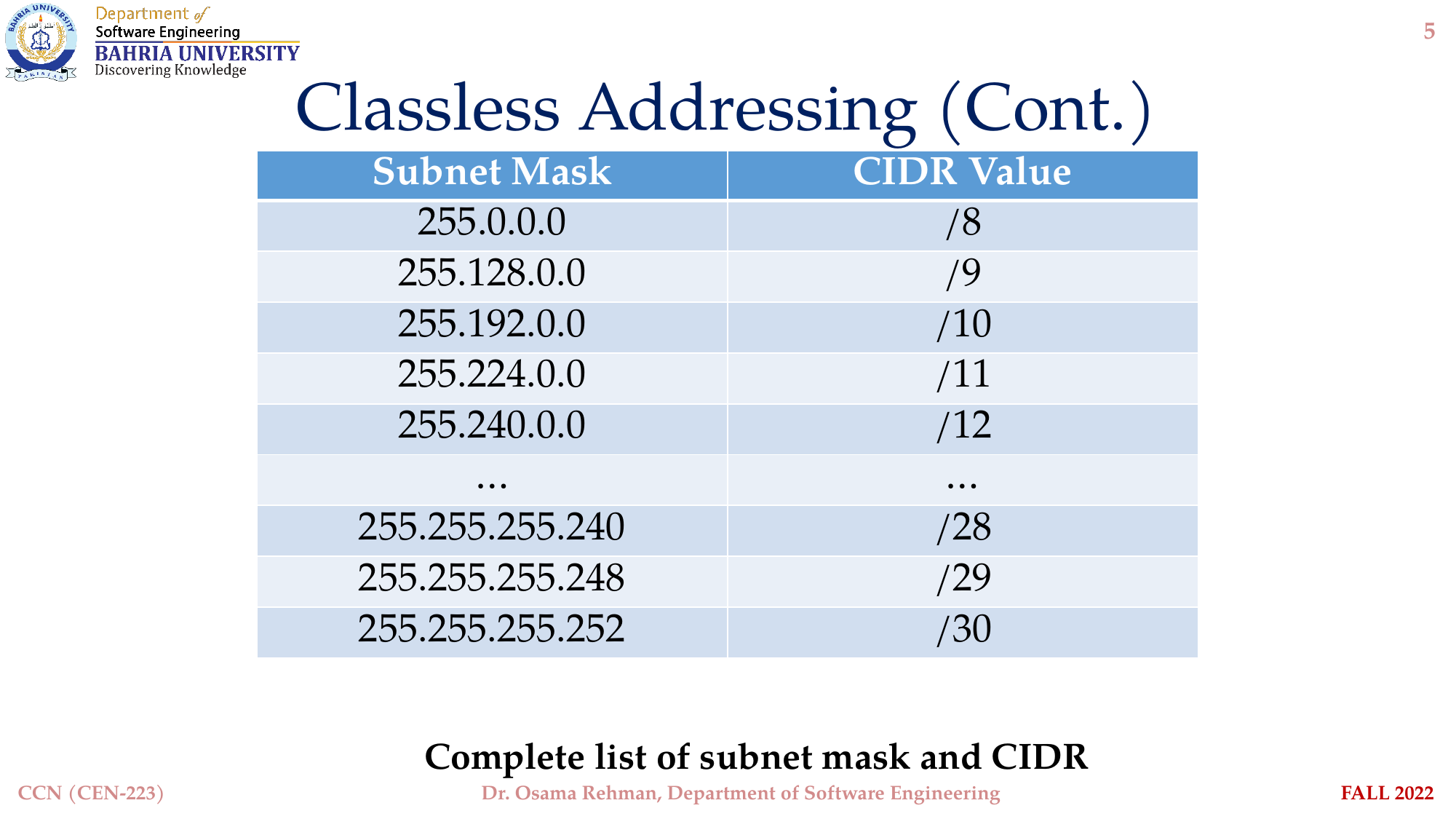

5
# Classless Addressing (Cont.)
| Subnet Mask | CIDR Value |
| --- | --- |
| 255.0.0.0 | /8 |
| 255.128.0.0 | /9 |
| 255.192.0.0 | /10 |
| 255.224.0.0 | /11 |
| 255.240.0.0 | /12 |
| … | … |
| 255.255.255.240 | /28 |
| 255.255.255.248 | /29 |
| 255.255.255.252 | /30 |
Complete list of subnet mask and CIDR
CCN (CEN-223)
Dr. Osama Rehman, Department of Software Engineering